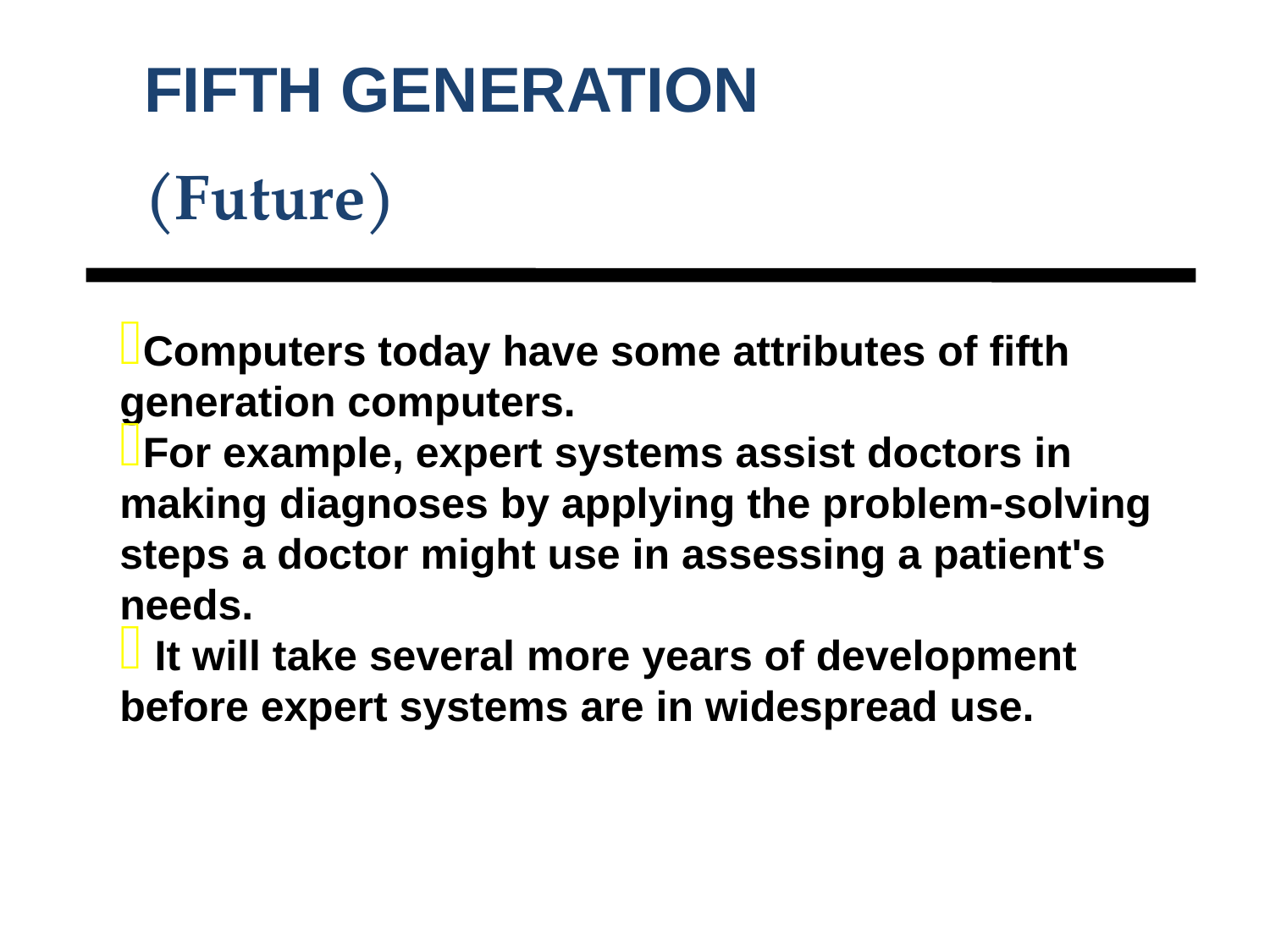

FIFTH GENERATION
(Future)

Computers today have some attributes of fifth generation computers.
For example, expert systems assist doctors in making diagnoses by applying the problem-solving steps a doctor might use in assessing a patient's needs.
 It will take several more years of development before expert systems are in widespread use.